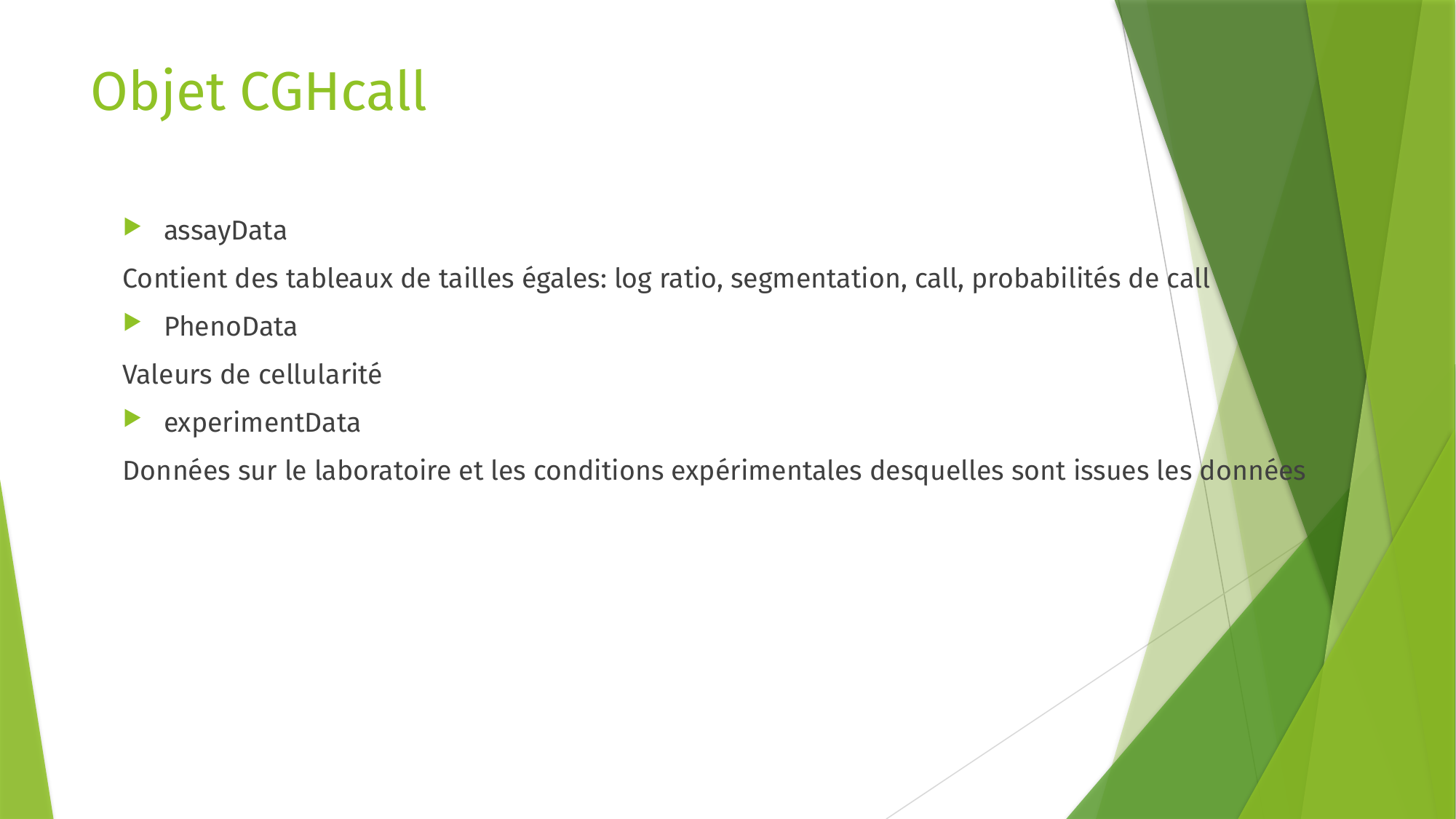

# Objet CGHcall
assayData
Contient des tableaux de tailles égales: log ratio, segmentation, call, probabilités de call
PhenoData
Valeurs de cellularité
experimentData
Données sur le laboratoire et les conditions expérimentales desquelles sont issues les données